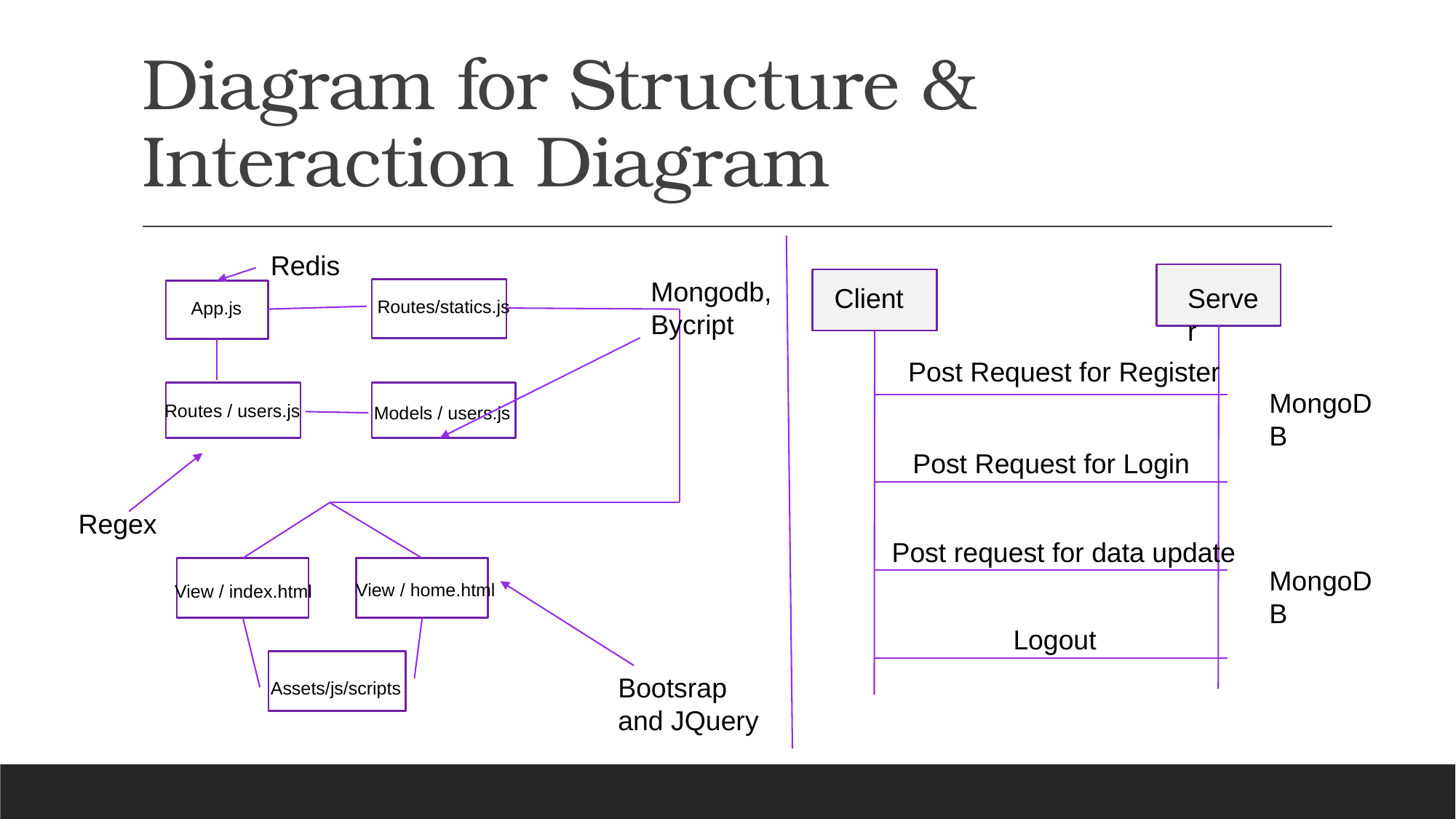

# Diagram for Structure & Interaction Diagram
Redis

Mongodb,
Bycript

Client
Server

Routes/statics.js
App.js
Post Request for Register
MongoDB

Routes / users.js
Models / users.js
Post Request for Login
Regex
Post request for data update

MongoDB
View / home.html
View / index.html
Logout

Bootsrap and JQuery
Assets/js/scripts